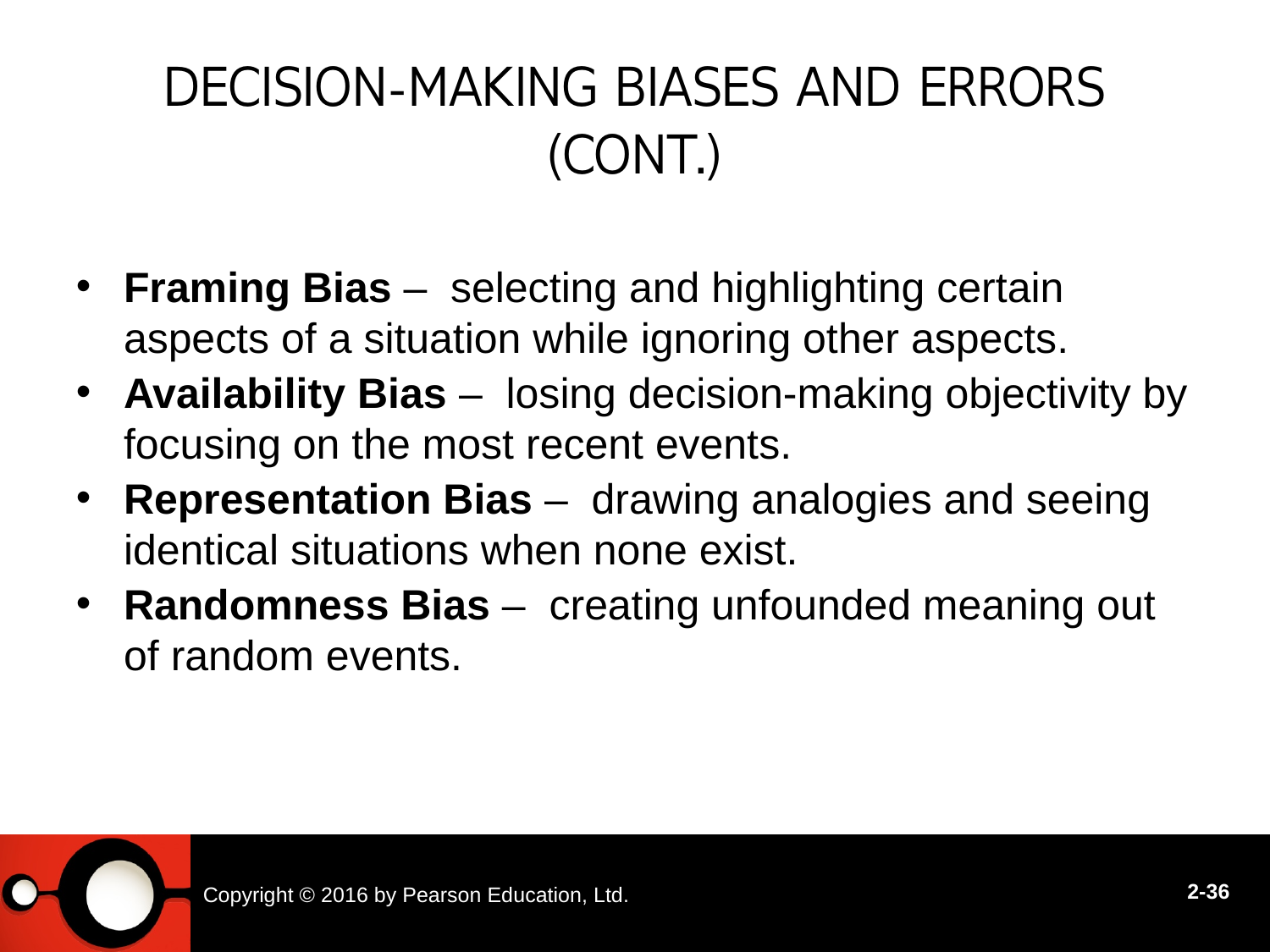

# Decision-Making Biases and Errors (cont.)
Framing Bias –  selecting and highlighting certain aspects of a situation while ignoring other aspects.
Availability Bias –  losing decision-making objectivity by focusing on the most recent events.
Representation Bias –  drawing analogies and seeing identical situations when none exist.
Randomness Bias –  creating unfounded meaning out of random events.
Copyright © 2016 by Pearson Education, Ltd.
2-36